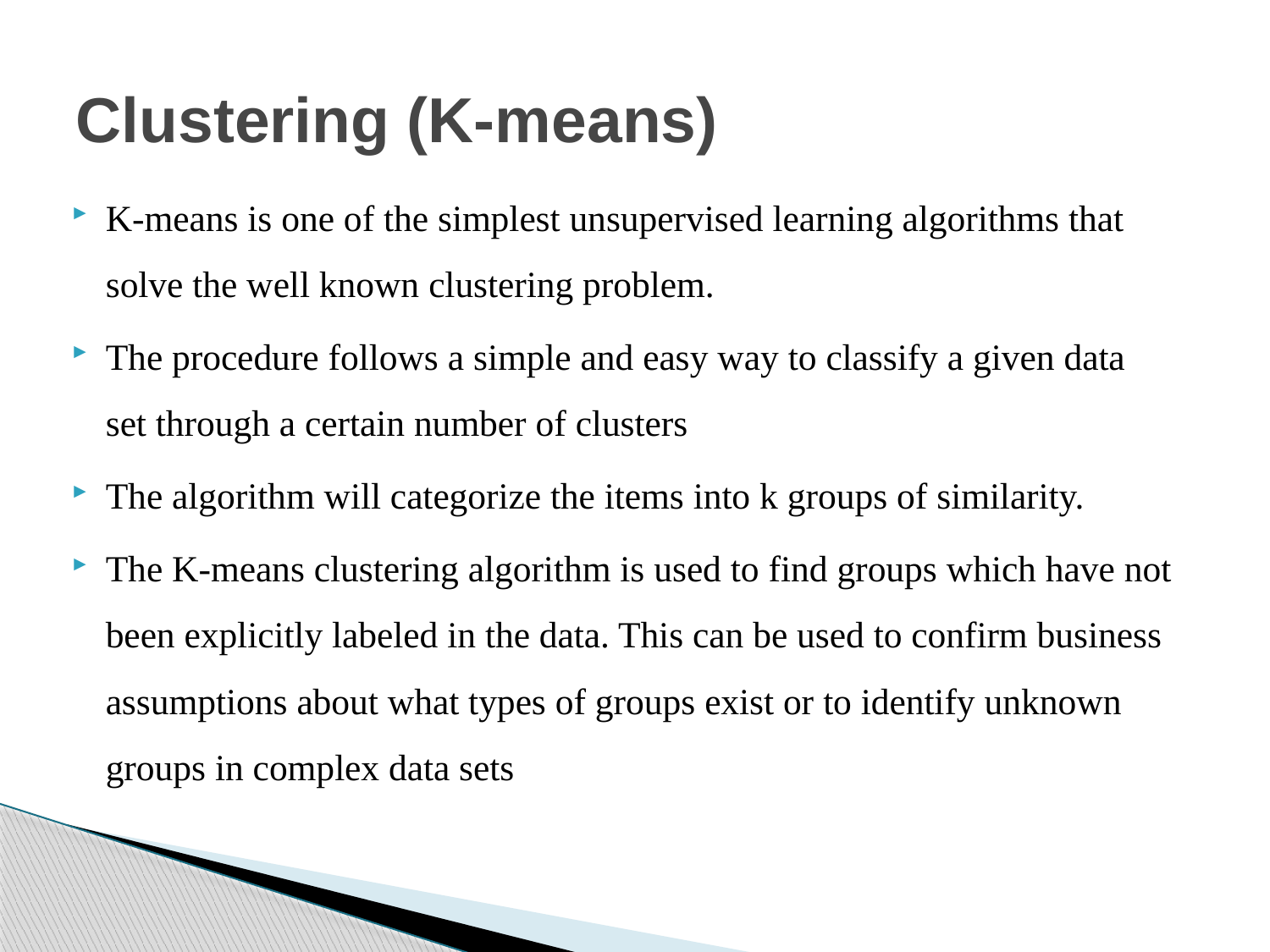

# Clustering (K-means)
K-means is one of the simplest unsupervised learning algorithms that solve the well known clustering problem.
The procedure follows a simple and easy way to classify a given data set through a certain number of clusters
The algorithm will categorize the items into k groups of similarity.
The K-means clustering algorithm is used to find groups which have not been explicitly labeled in the data. This can be used to confirm business assumptions about what types of groups exist or to identify unknown groups in complex data sets